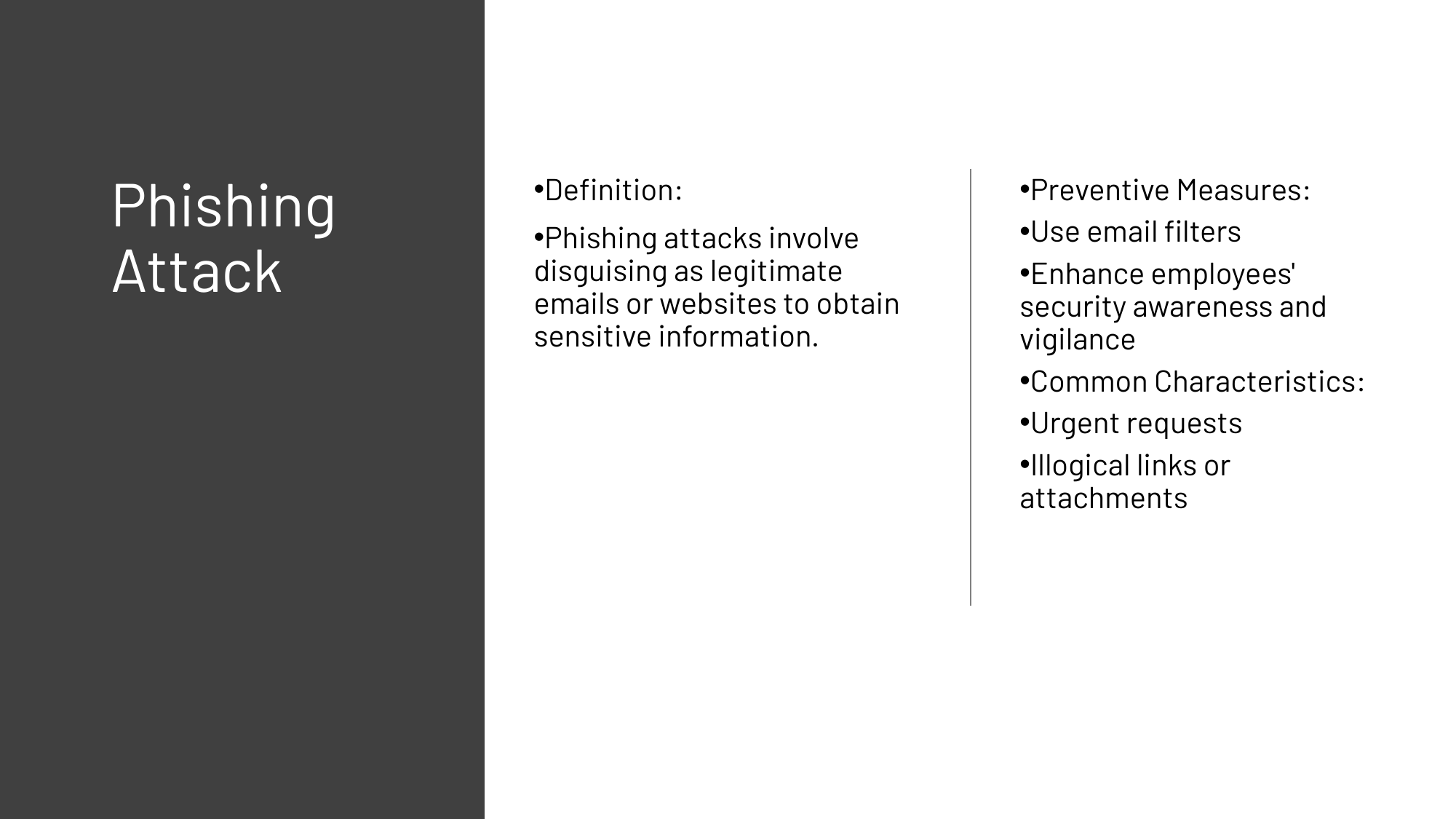

# Phishing Attack
Definition:
Phishing attacks involve disguising as legitimate emails or websites to obtain sensitive information.
Preventive Measures:
Use email filters
Enhance employees' security awareness and vigilance
Common Characteristics:
Urgent requests
Illogical links or attachments